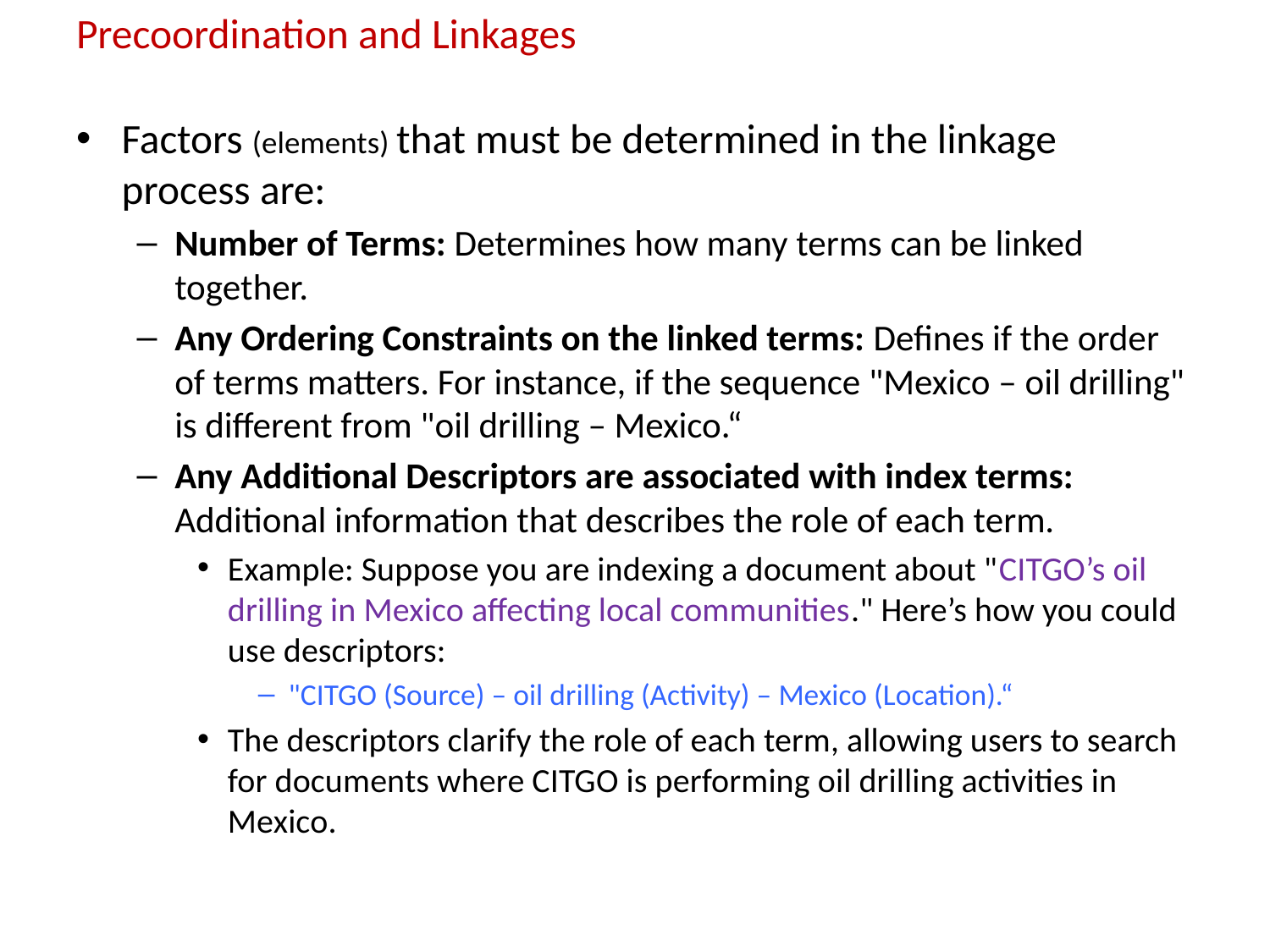

# Precoordination and Linkages
Factors (elements) that must be determined in the linkage process are:
Number of Terms: Determines how many terms can be linked together.
Any Ordering Constraints on the linked terms: Defines if the order of terms matters. For instance, if the sequence "Mexico – oil drilling" is different from "oil drilling – Mexico.“
Any Additional Descriptors are associated with index terms: Additional information that describes the role of each term.
Example: Suppose you are indexing a document about "CITGO’s oil drilling in Mexico affecting local communities." Here’s how you could use descriptors:
"CITGO (Source) – oil drilling (Activity) – Mexico (Location).“
The descriptors clarify the role of each term, allowing users to search for documents where CITGO is performing oil drilling activities in Mexico.